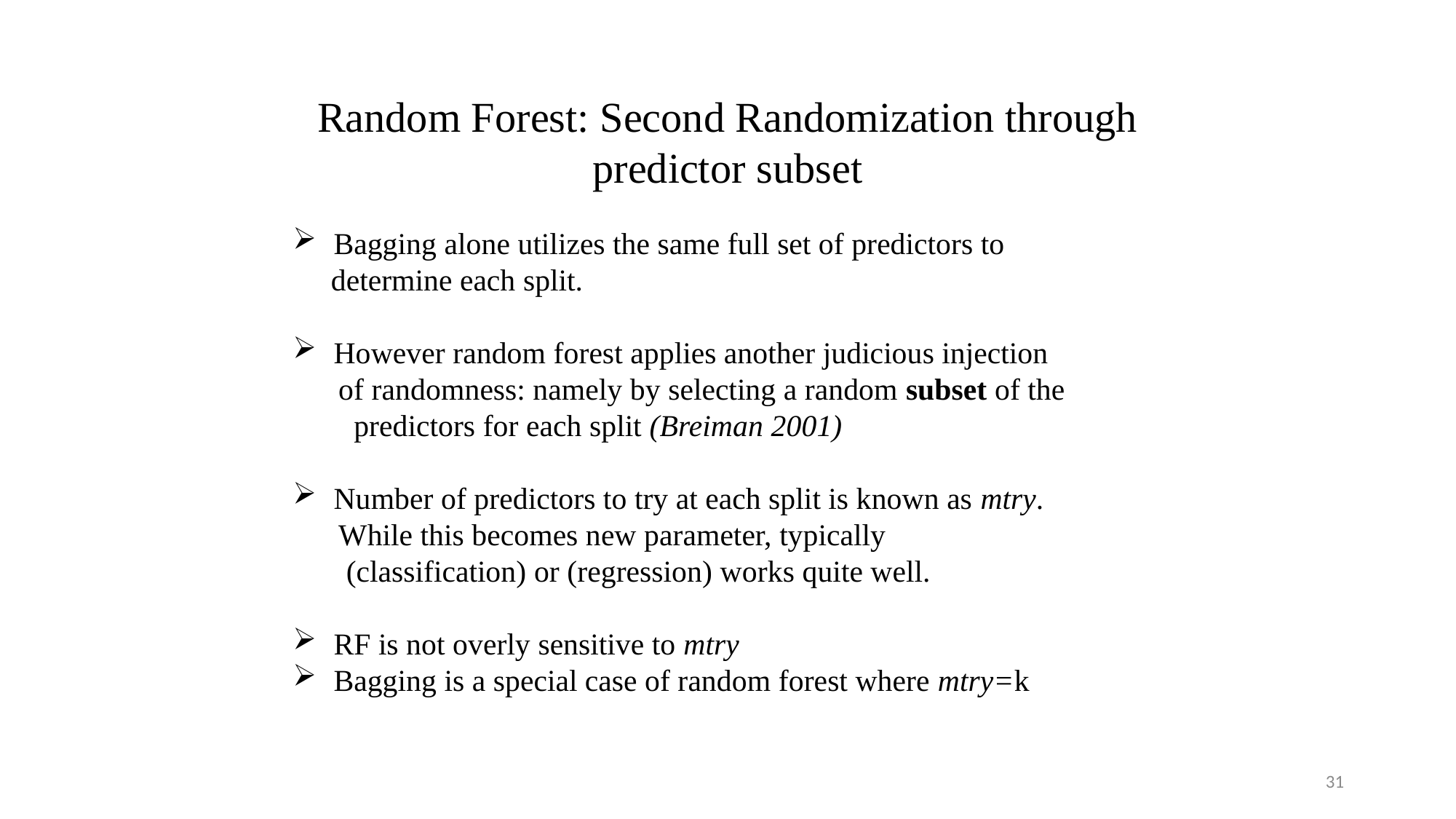

Random Forest: Second Randomization through predictor subset
Bagging alone utilizes the same full set of predictors to
     determine each split.

However random forest applies another judicious injection
      of randomness: namely by selecting a random subset of the
        predictors for each split (Breiman 2001)

Number of predictors to try at each split is known as mtry.
      While this becomes new parameter, typically
       (classification) or (regression) works quite well.

RF is not overly sensitive to mtry
Bagging is a special case of random forest where mtry=k
31